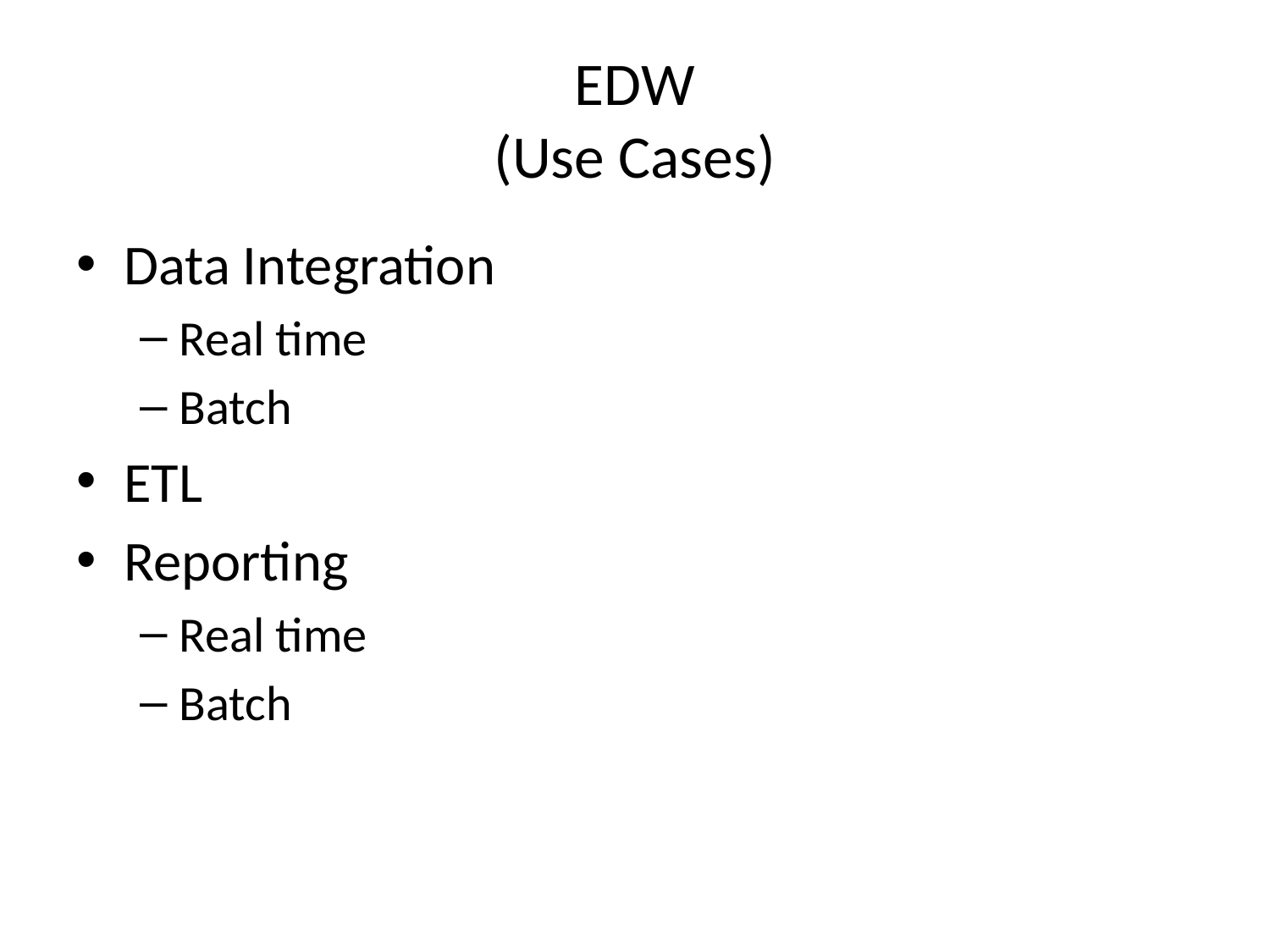

# EDW (Use Cases)
Data Integration
Real time
Batch
ETL
Reporting
Real time
Batch